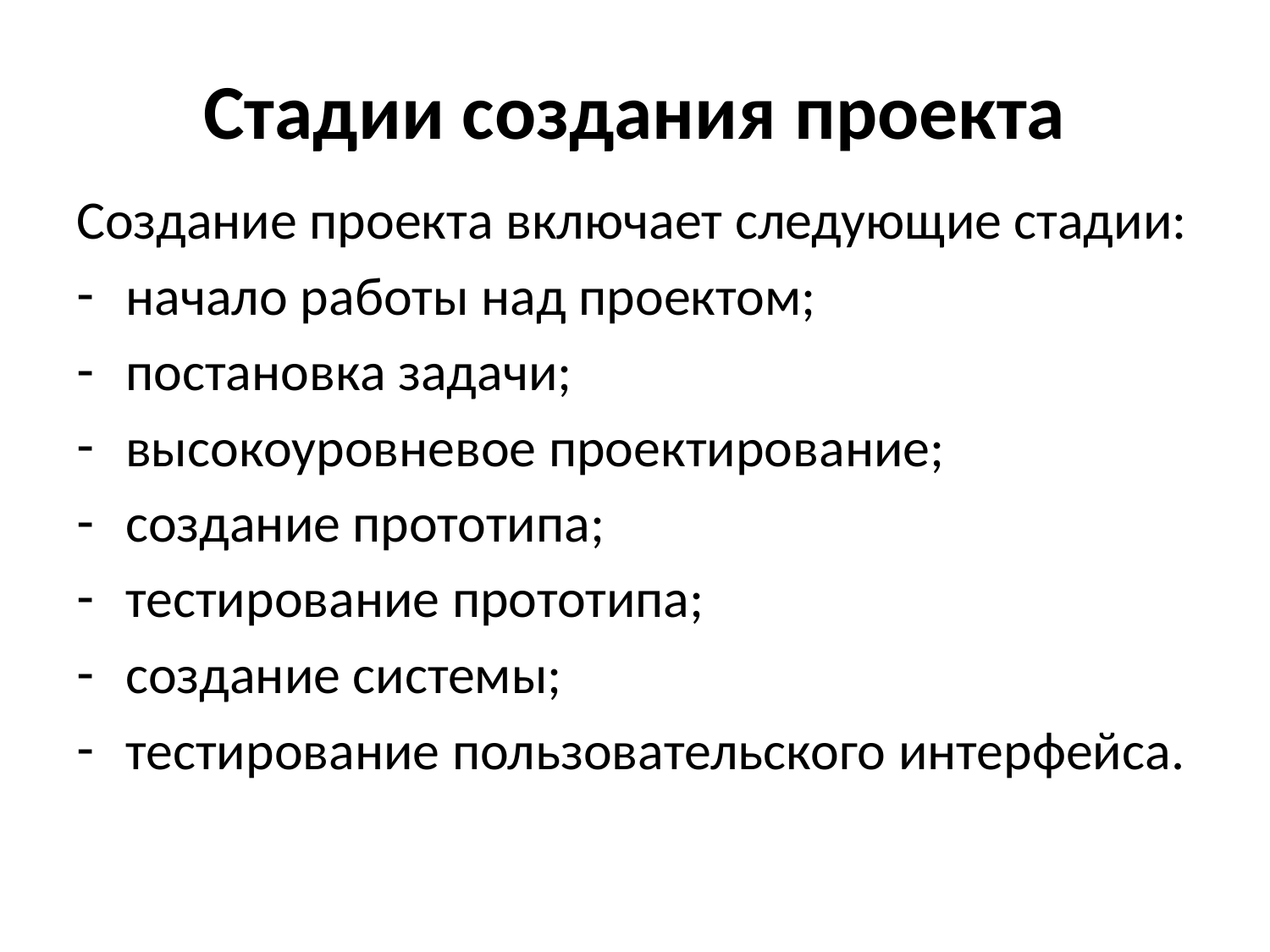

# Стадии создания проекта
Создание проекта включает следующие стадии:
начало работы над проектом;
постановка задачи;
высокоуровневое проектирование;
создание прототипа;
тестирование прототипа;
создание системы;
тестирование пользовательского интерфейса.